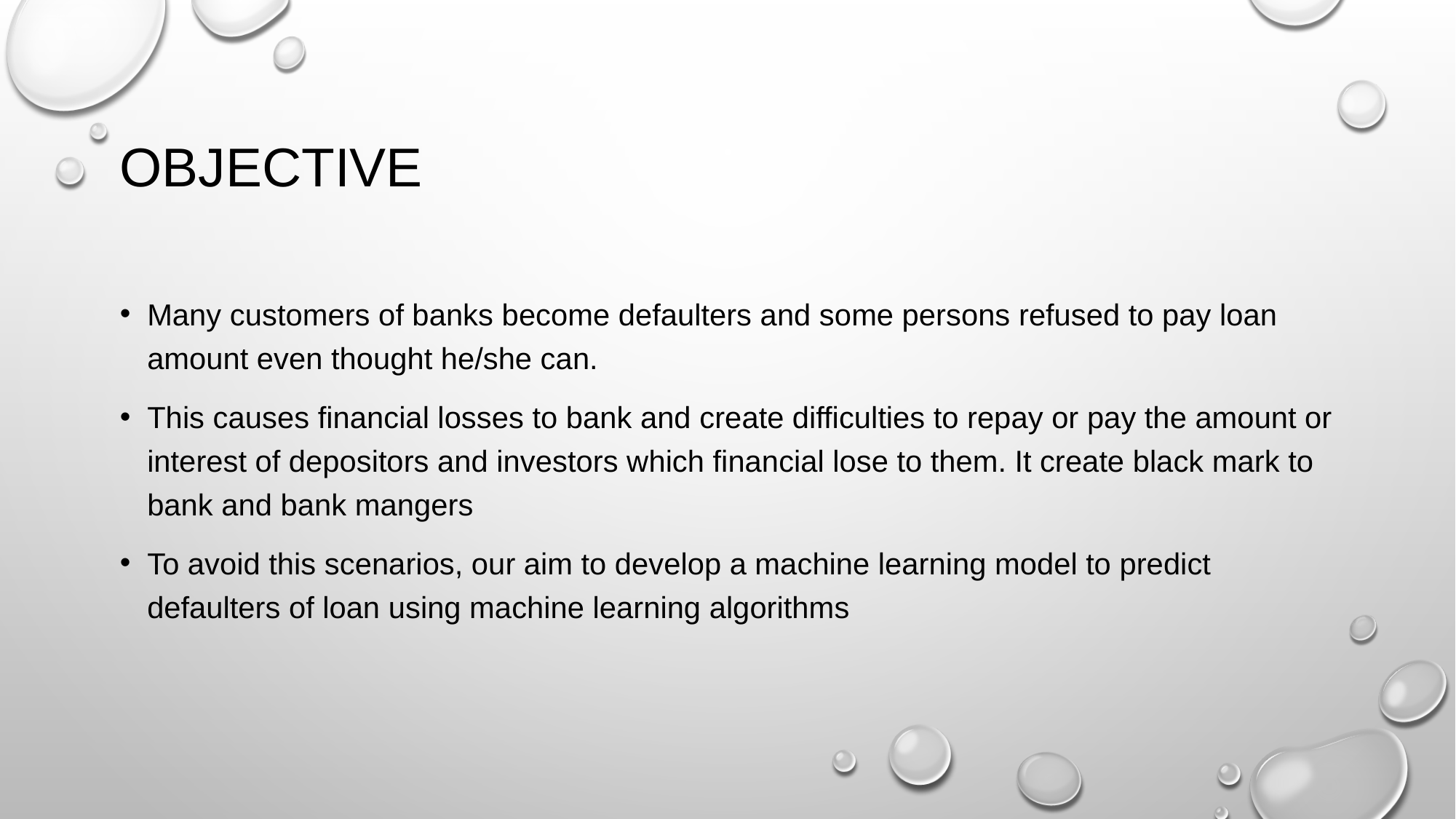

# objective
Many customers of banks become defaulters and some persons refused to pay loan amount even thought he/she can.
This causes financial losses to bank and create difficulties to repay or pay the amount or interest of depositors and investors which financial lose to them. It create black mark to bank and bank mangers
To avoid this scenarios, our aim to develop a machine learning model to predict defaulters of loan using machine learning algorithms